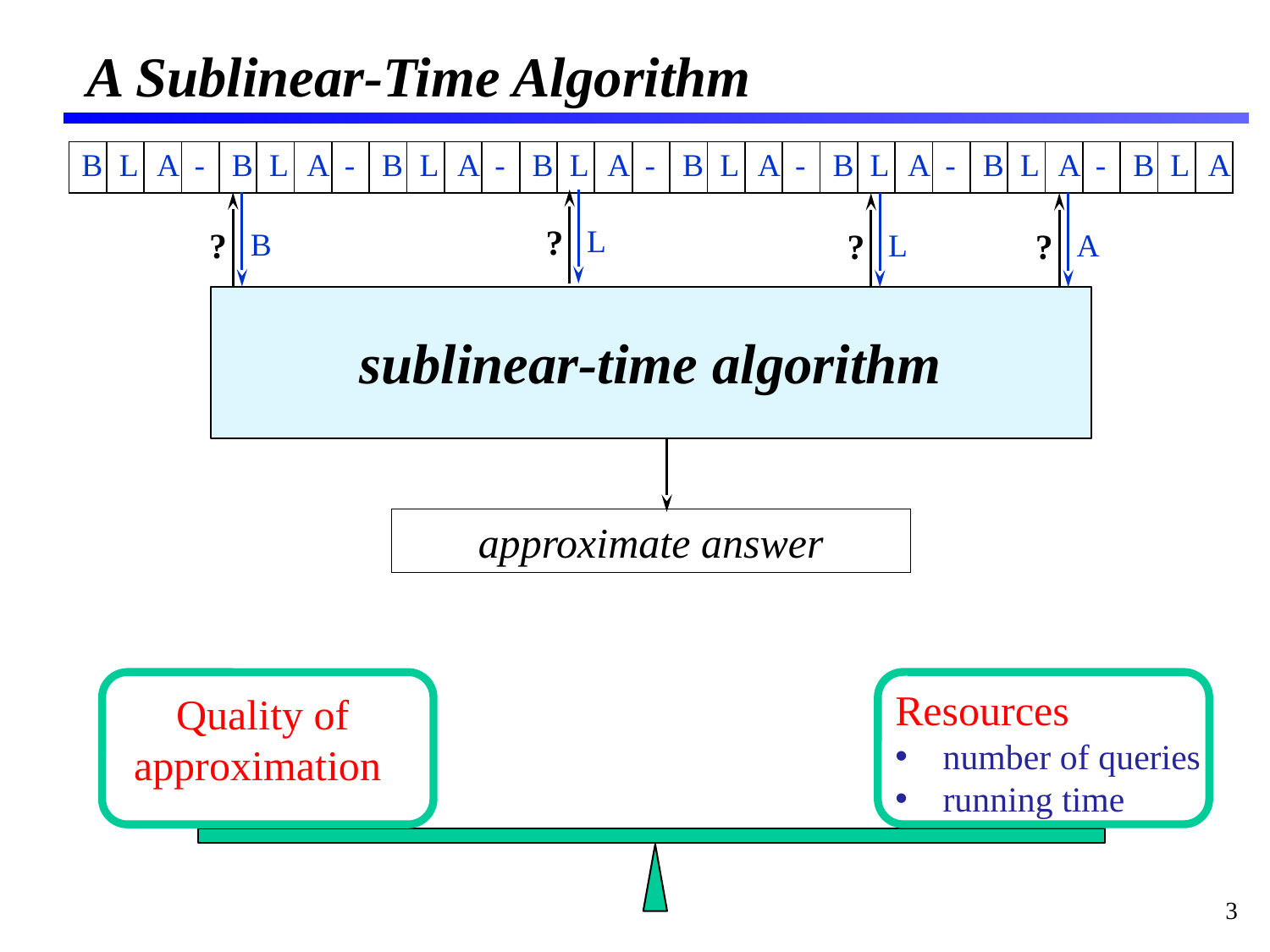

# A Sublinear-Time Algorithm
| B | L | A | - | B | L | A | - | B | L | A | - | B | L | A | - | B | L | A | - | B | L | A | - | B | L | A | - | B | L | A |
| --- | --- | --- | --- | --- | --- | --- | --- | --- | --- | --- | --- | --- | --- | --- | --- | --- | --- | --- | --- | --- | --- | --- | --- | --- | --- | --- | --- | --- | --- | --- |
?
L
?
B
?
A
?
L

sublinear-time algorithm
approximate answer

    Quality of approximation

Resources
number of queries
running time

3